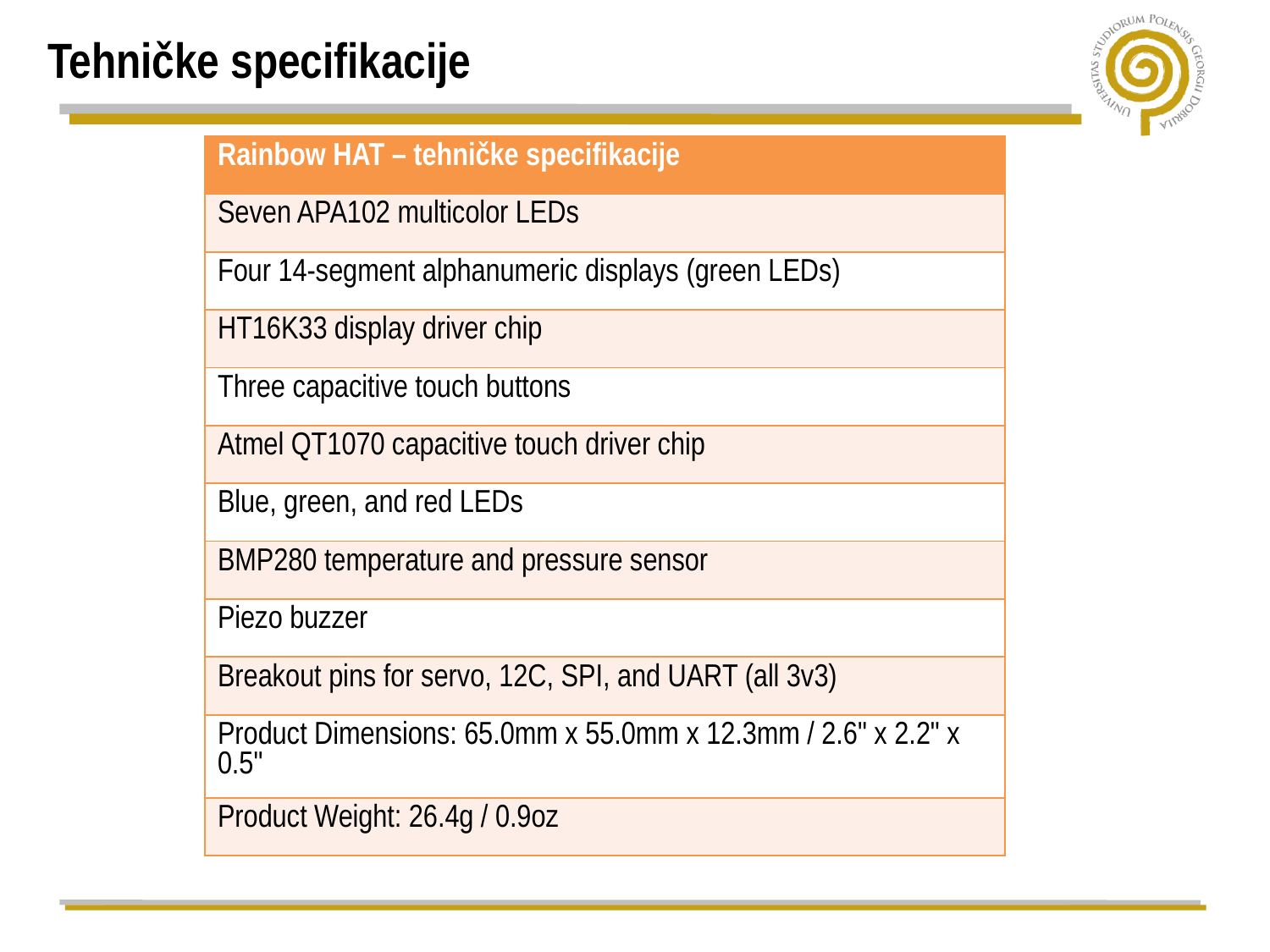

# Tehničke specifikacije
| Rainbow HAT – tehničke specifikacije |
| --- |
| Seven APA102 multicolor LEDs |
| Four 14-segment alphanumeric displays (green LEDs) |
| HT16K33 display driver chip |
| Three capacitive touch buttons |
| Atmel QT1070 capacitive touch driver chip |
| Blue, green, and red LEDs |
| BMP280 temperature and pressure sensor |
| Piezo buzzer |
| Breakout pins for servo, 12C, SPI, and UART (all 3v3) |
| Product Dimensions: 65.0mm x 55.0mm x 12.3mm / 2.6" x 2.2" x 0.5" |
| Product Weight: 26.4g / 0.9oz |